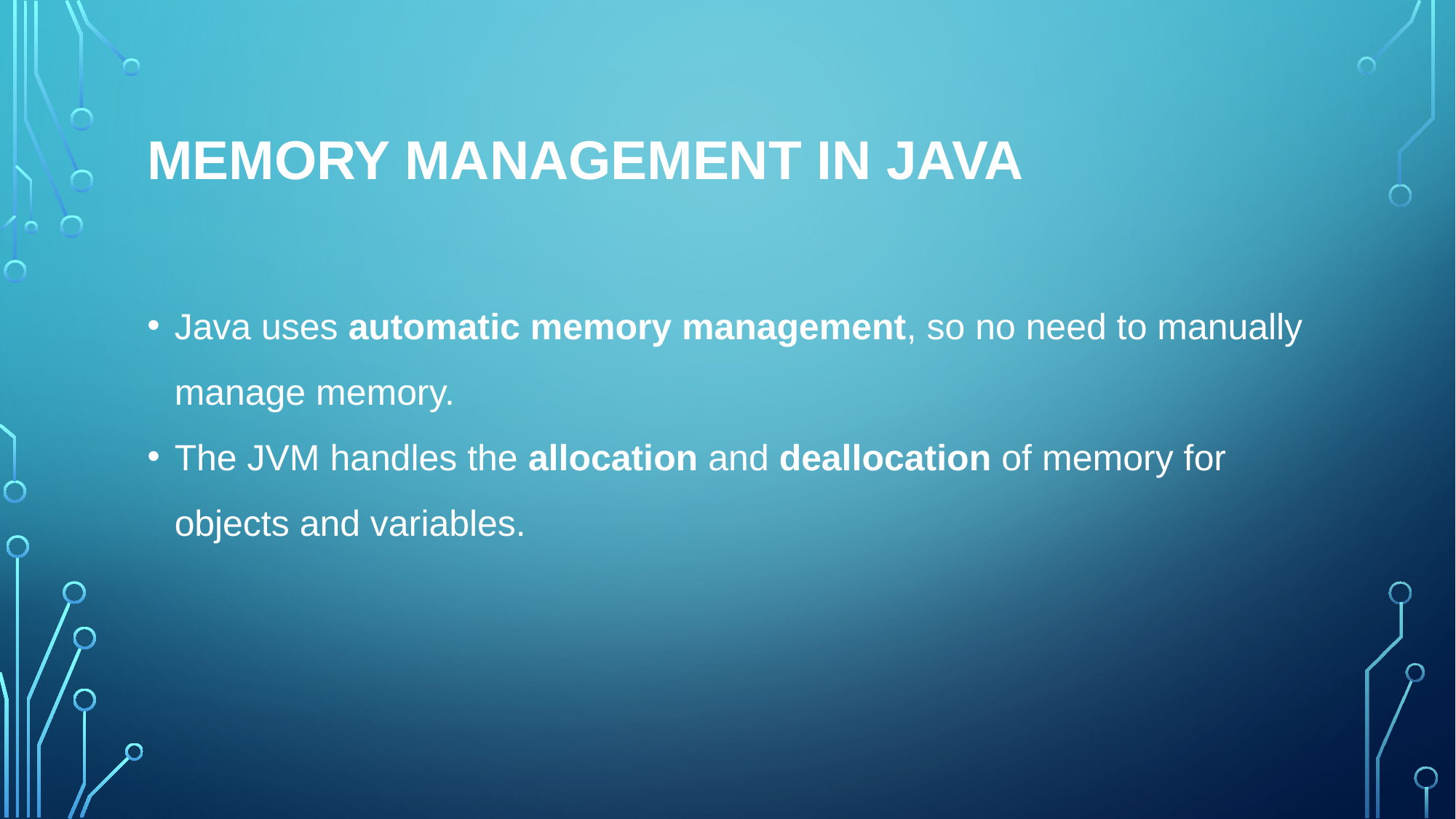

# Memory Management in Java

Java uses automatic memory management, so no need to manually manage memory.
The JVM handles the allocation and deallocation of memory for objects and variables.